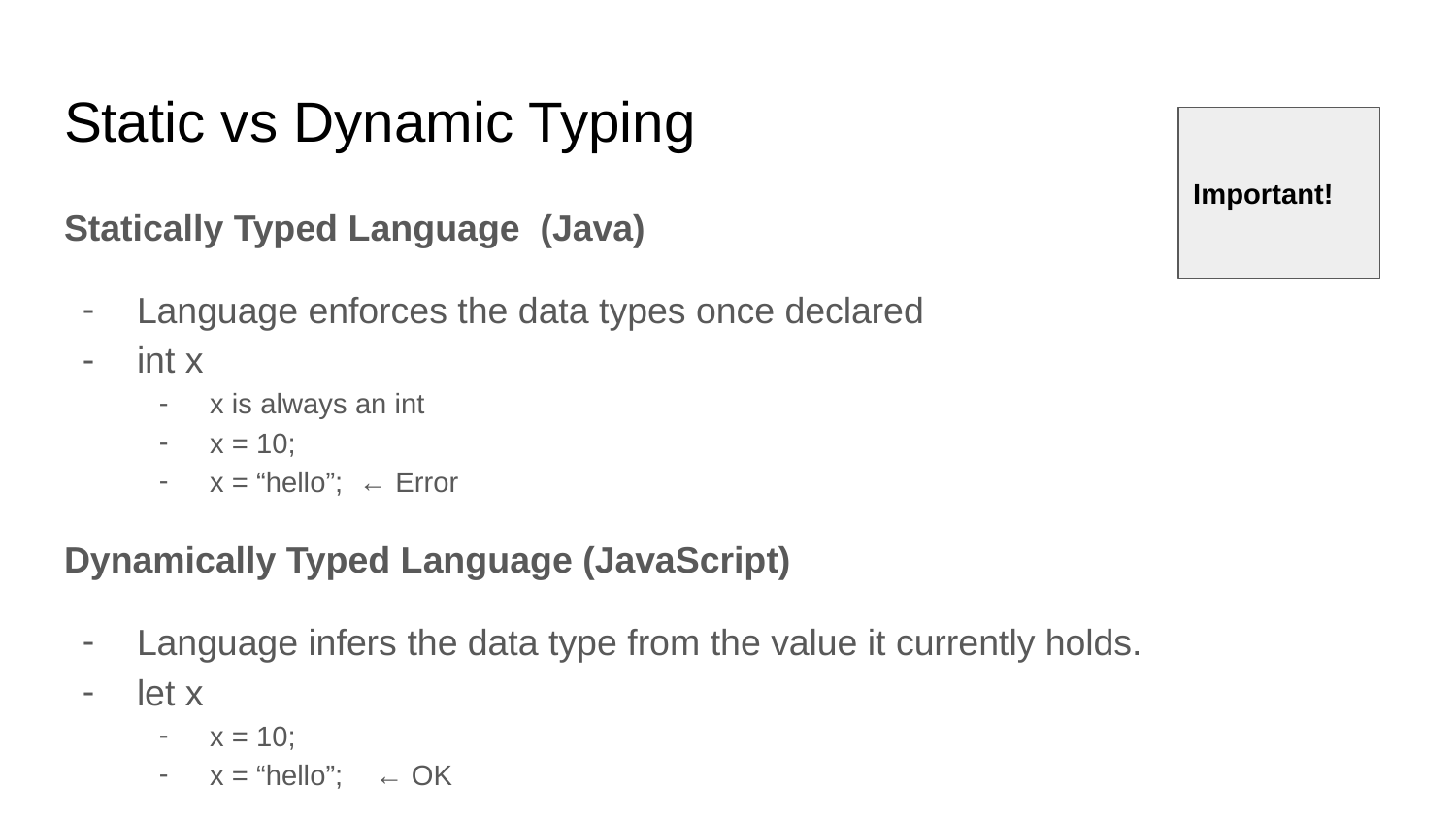

# Static vs Dynamic Typing
Important!
Statically Typed Language  (Java)
Language enforces the data types once declared
int x
x is always an int
x = 10;
x = “hello”;  ← Error
Dynamically Typed Language (JavaScript)
Language infers the data type from the value it currently holds.
let x
x = 10;
x = “hello”;    ← OK